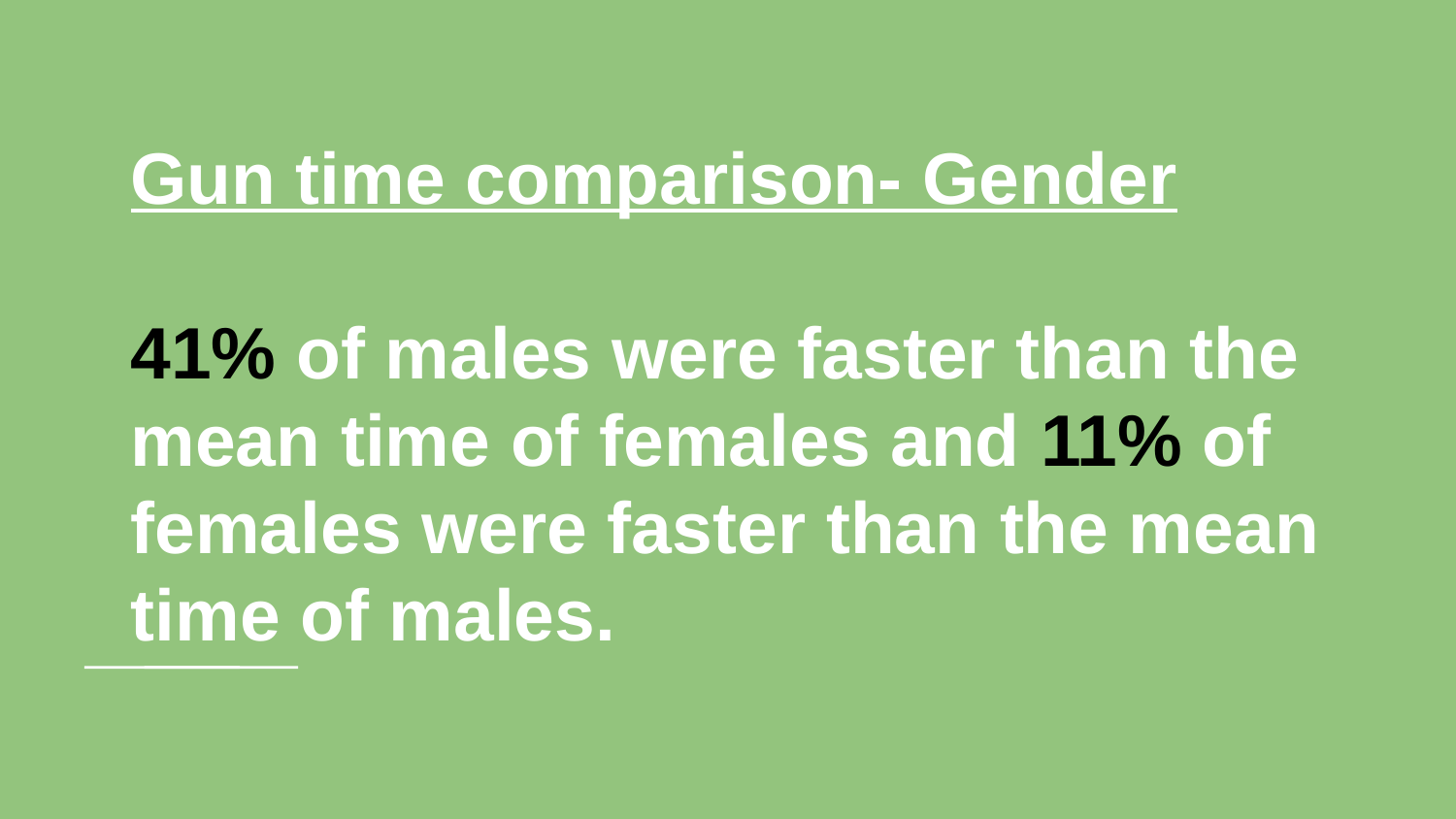

# Gun time comparison- Gender

41% of males were faster than the mean time of females and 11% of females were faster than the mean time of males.